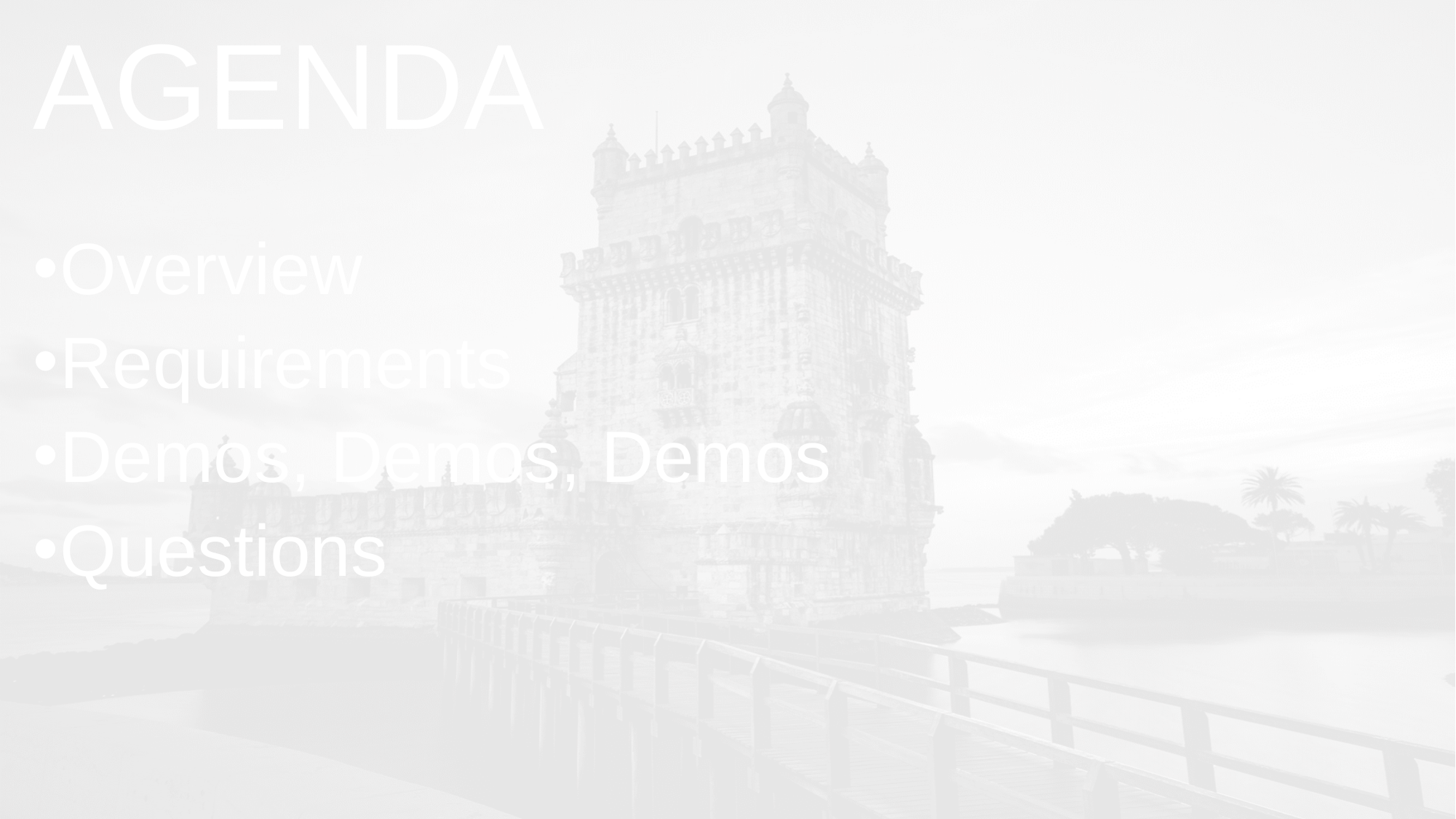

AGENDA

Overview
Requirements
Demos, Demos, Demos
Questions